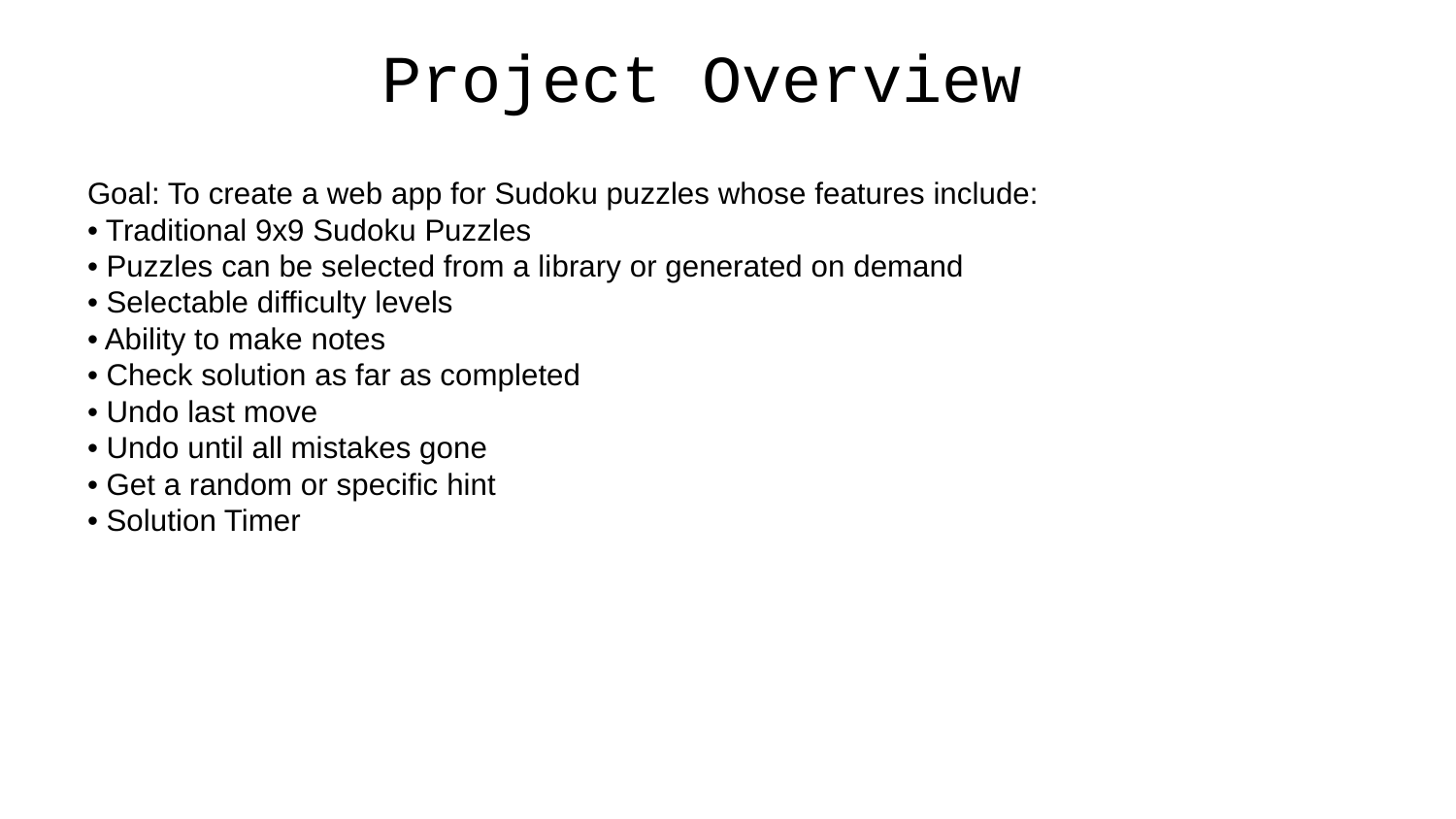

Project Overview
Goal: To create a web app for Sudoku puzzles whose features include:
• Traditional 9x9 Sudoku Puzzles
• Puzzles can be selected from a library or generated on demand
• Selectable difficulty levels
• Ability to make notes
• Check solution as far as completed
• Undo last move
• Undo until all mistakes gone
• Get a random or specific hint
• Solution Timer